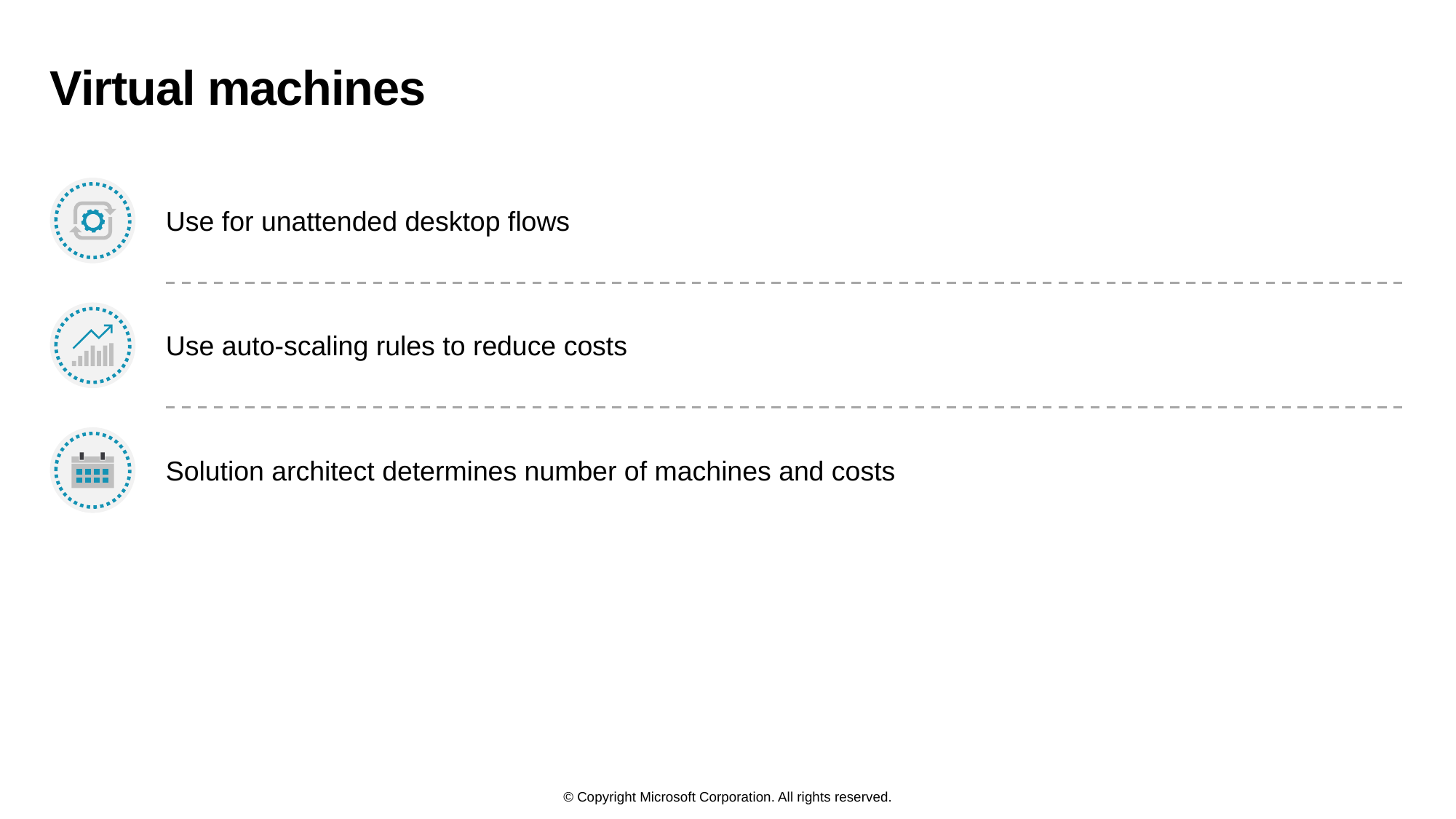

# Virtual machines
Use for unattended desktop flows

Use auto-scaling rules to reduce costs

Solution architect determines number of machines and costs